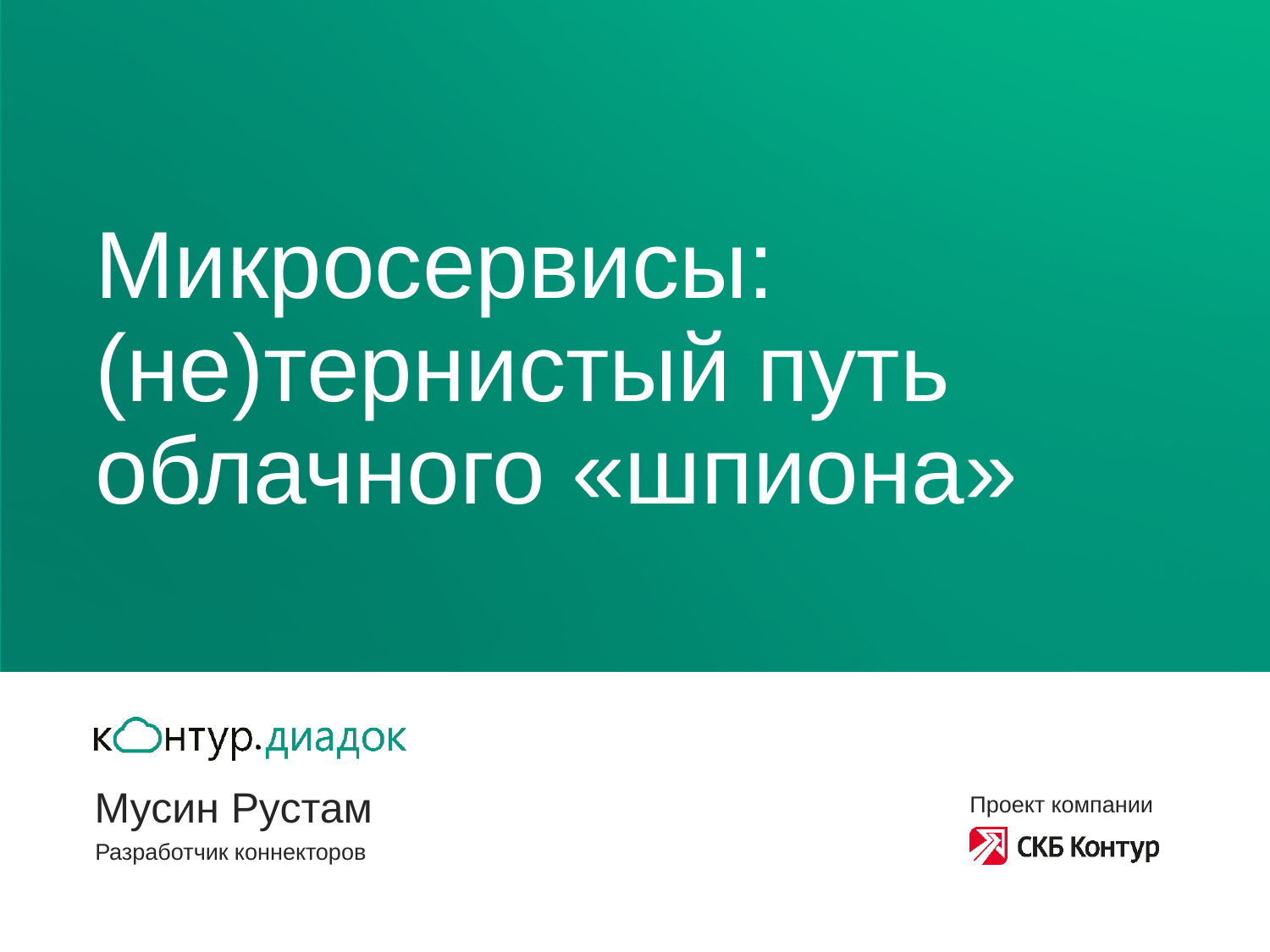

# Микросервисы: (не)тернистый путь облачного «шпиона»
Мусин Рустам
Разработчик коннекторов